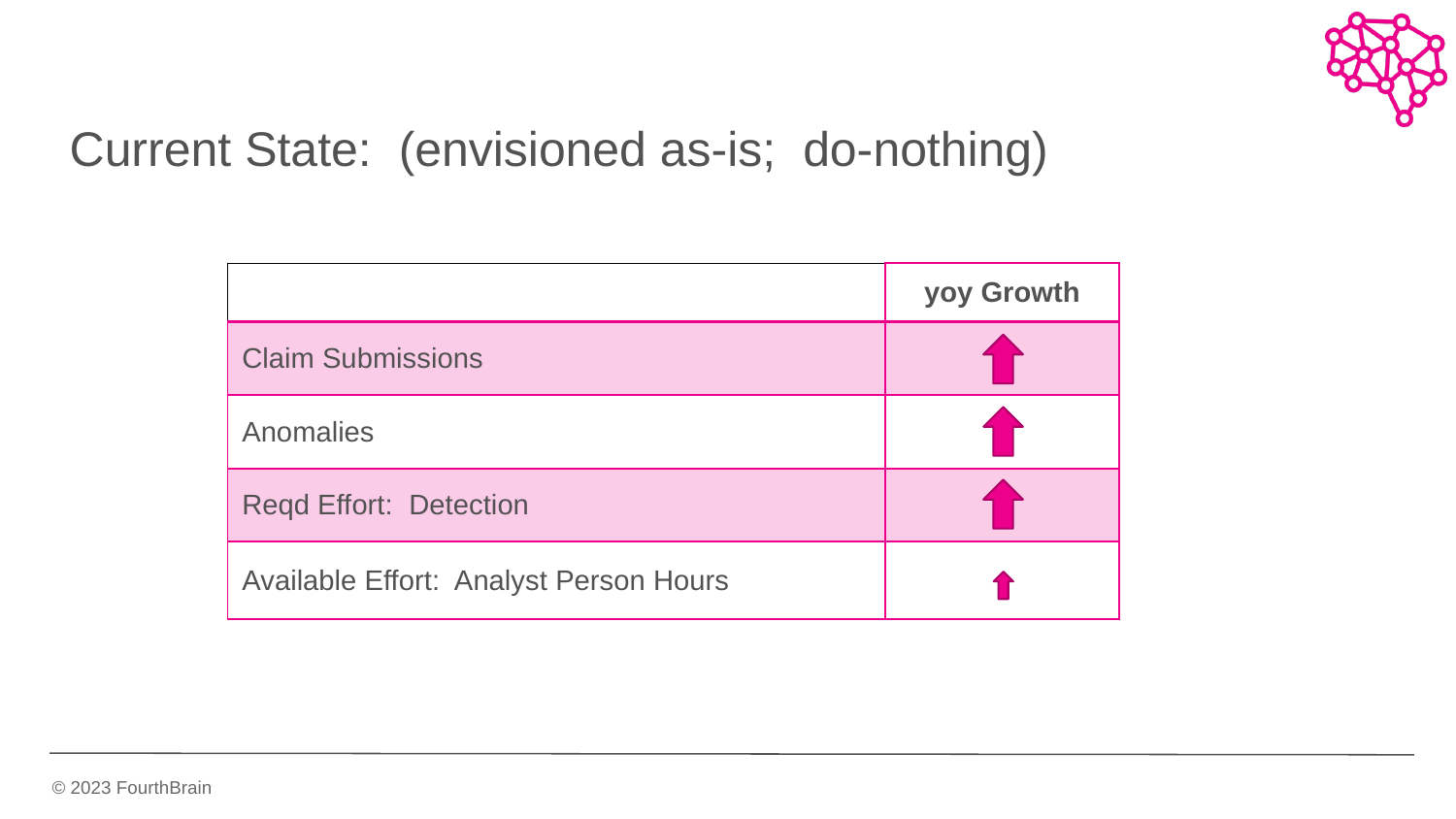

Current State:  (envisioned as-is;  do-nothing)
|  | yoy Growth |
| --- | --- |
| Claim Submissions |  |
| Anomalies |  |
| Reqd Effort:  Detection |  |
| Available Effort:  Analyst Person Hours |  |